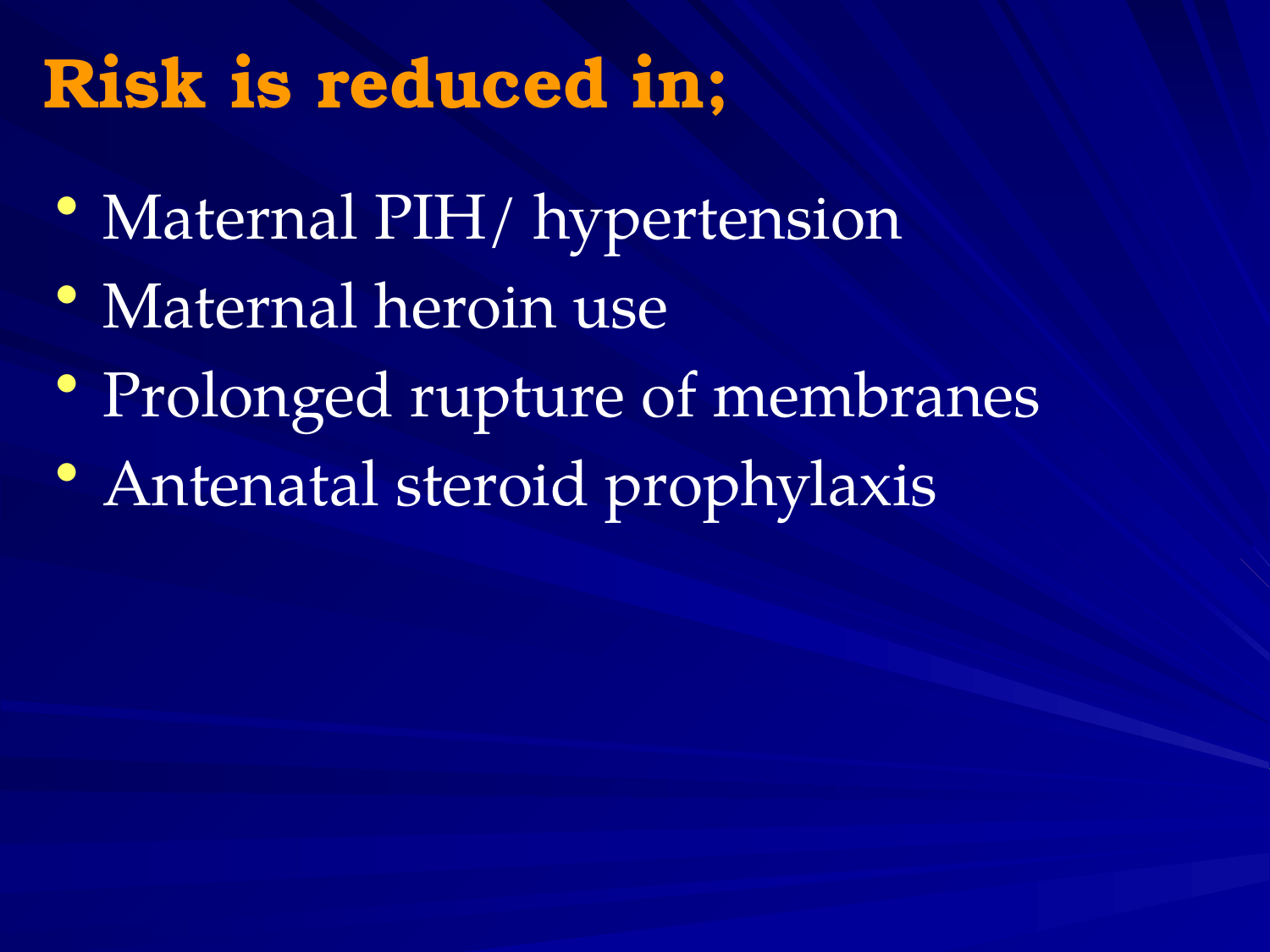

# Risk is reduced in;
Maternal PIH/ hypertension
Maternal heroin use
Prolonged rupture of membranes
Antenatal steroid prophylaxis